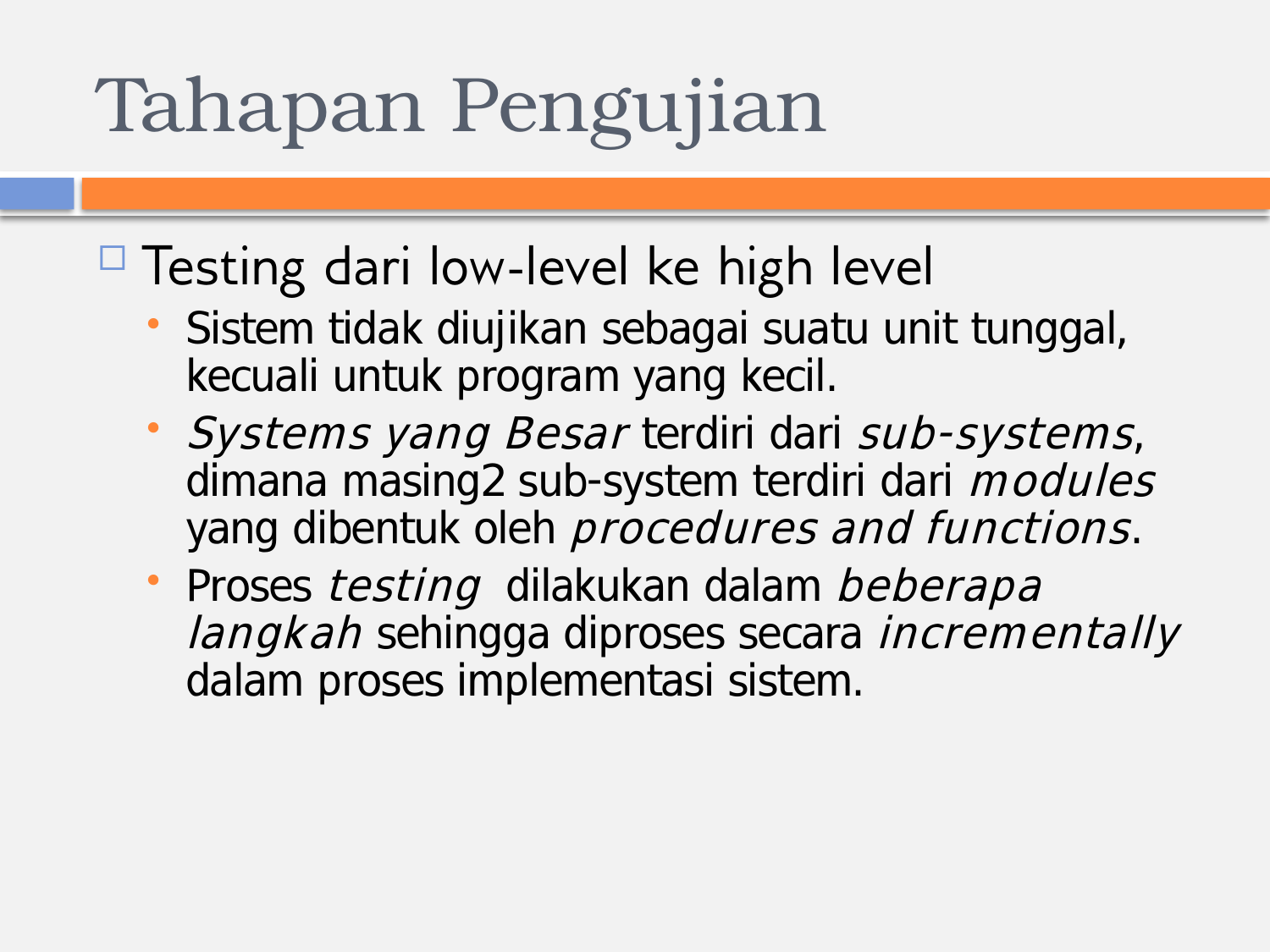

# Tahapan Pengujian
Testing dari low-level ke high level
Sistem tidak diujikan sebagai suatu unit tunggal, kecuali untuk program yang kecil.
Systems yang Besar terdiri dari sub-systems, dimana masing2 sub-system terdiri dari modules yang dibentuk oleh procedures and functions.
Proses testing  dilakukan dalam beberapa langkah sehingga diproses secara incrementally dalam proses implementasi sistem.